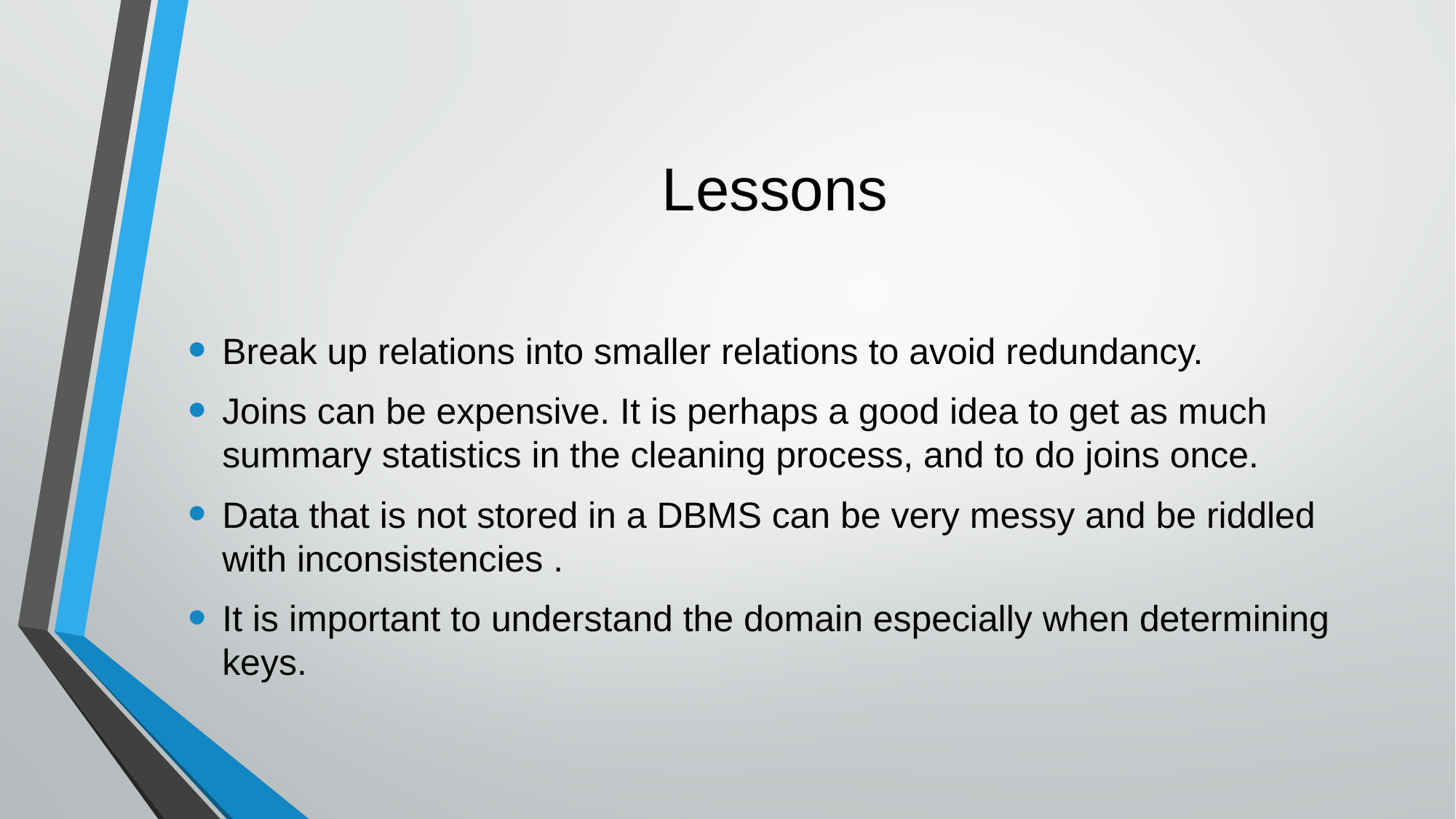

# Lessons
Break up relations into smaller relations to avoid redundancy.
Joins can be expensive. It is perhaps a good idea to get as much summary statistics in the cleaning process, and to do joins once.
Data that is not stored in a DBMS can be very messy and be riddled with inconsistencies .
It is important to understand the domain especially when determining keys.